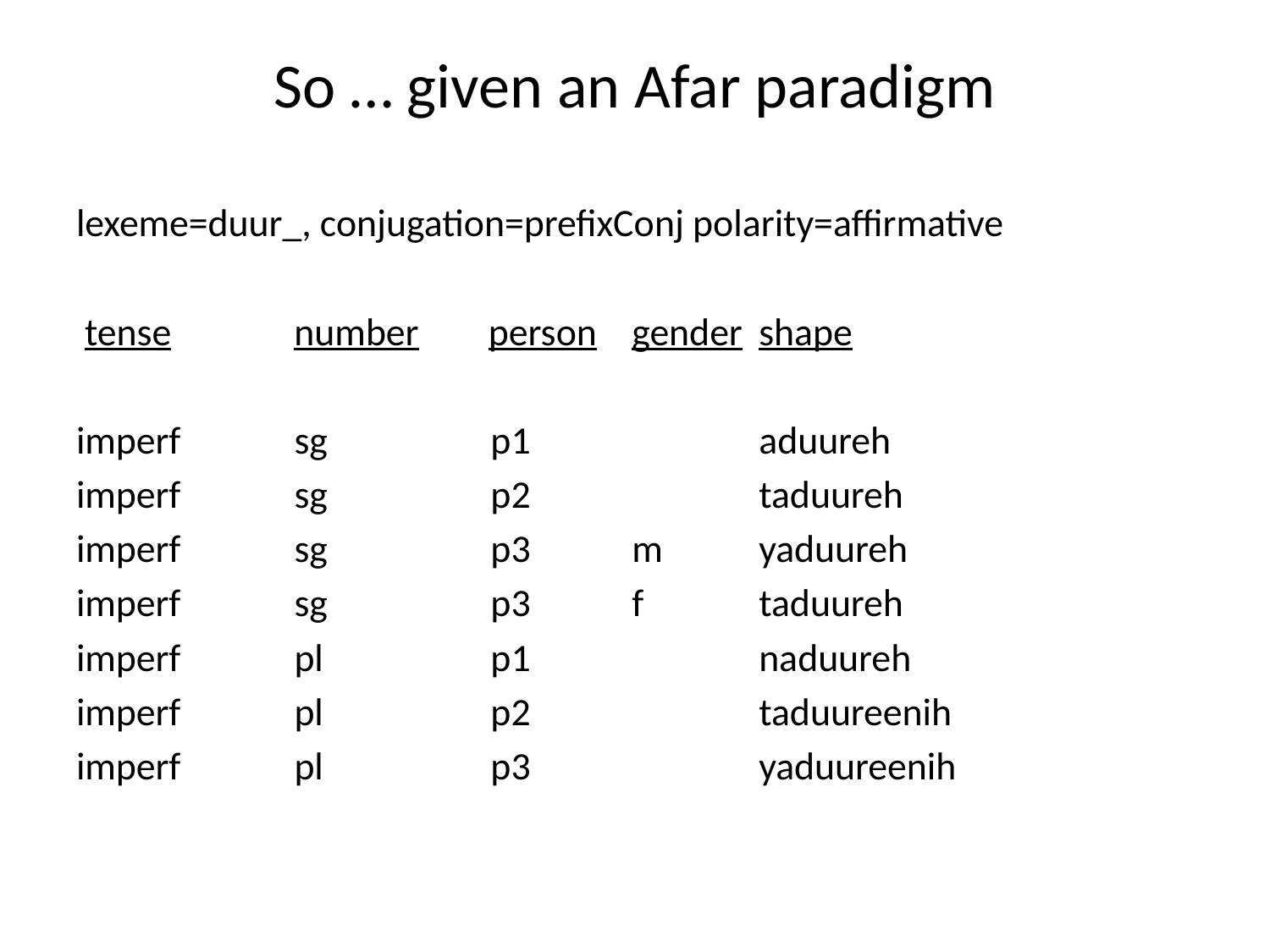

# So … given an Afar paradigm

lexeme=duur_, conjugation=prefixConj polarity=affirmative

 tense	     number        person	gender	shape

imperf	     sg	             p1		aduureh
imperf	     sg	             p2		taduureh
imperf	     sg	             p3 	m	yaduureh
imperf	     sg	             p3  	f	taduureh
imperf	     pl	             p1		naduureh
imperf	     pl	             p2		taduureenih
imperf	     pl	             p3		yaduureenih